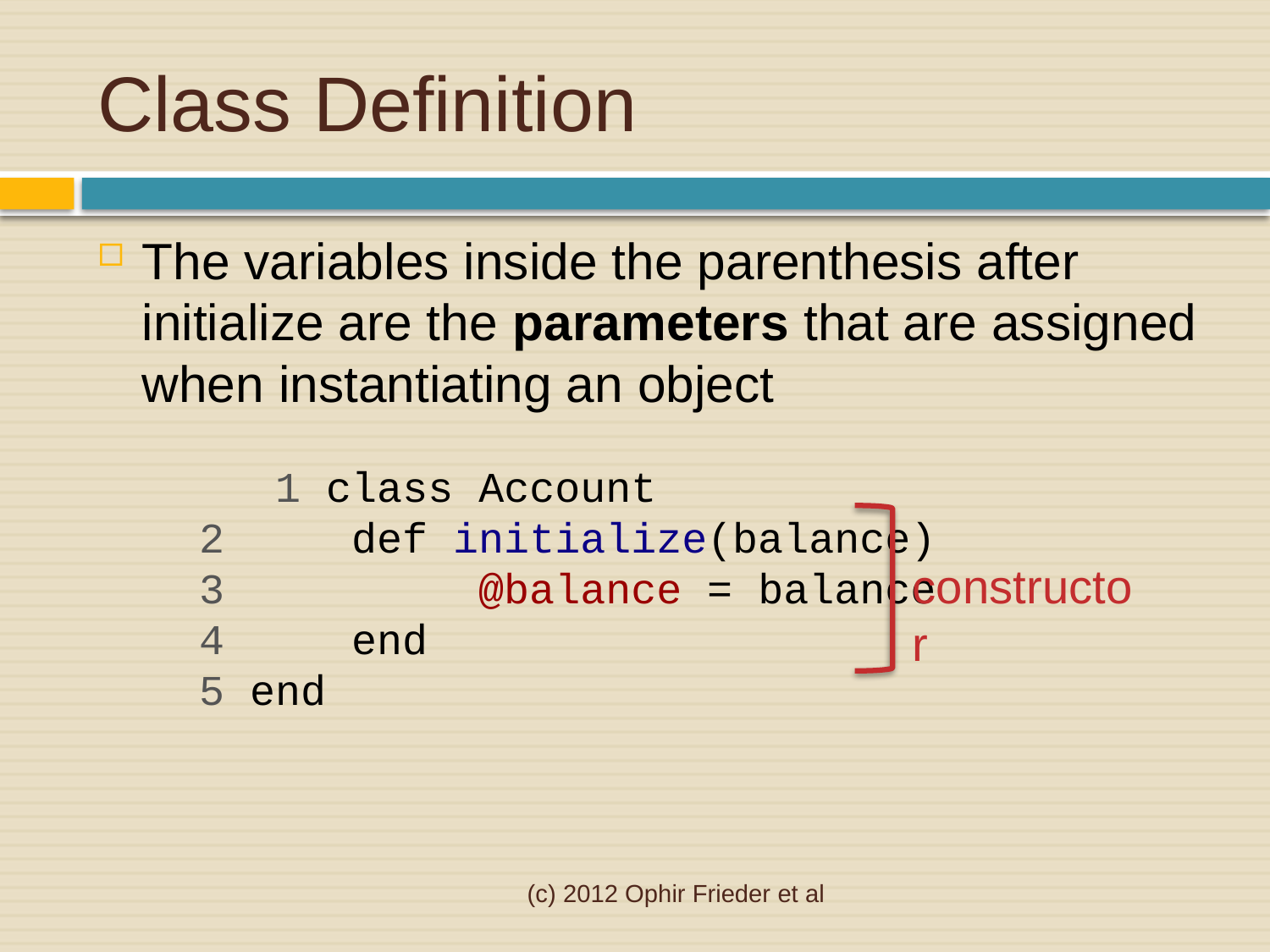

# Class Definition
The variables inside the parenthesis after initialize are the parameters that are assigned when instantiating an object
	  1 class Account
    2 	def initialize(balance)
    3 		@balance = balance
    4 	end
    5 end

constructor
(c) 2012 Ophir Frieder et al